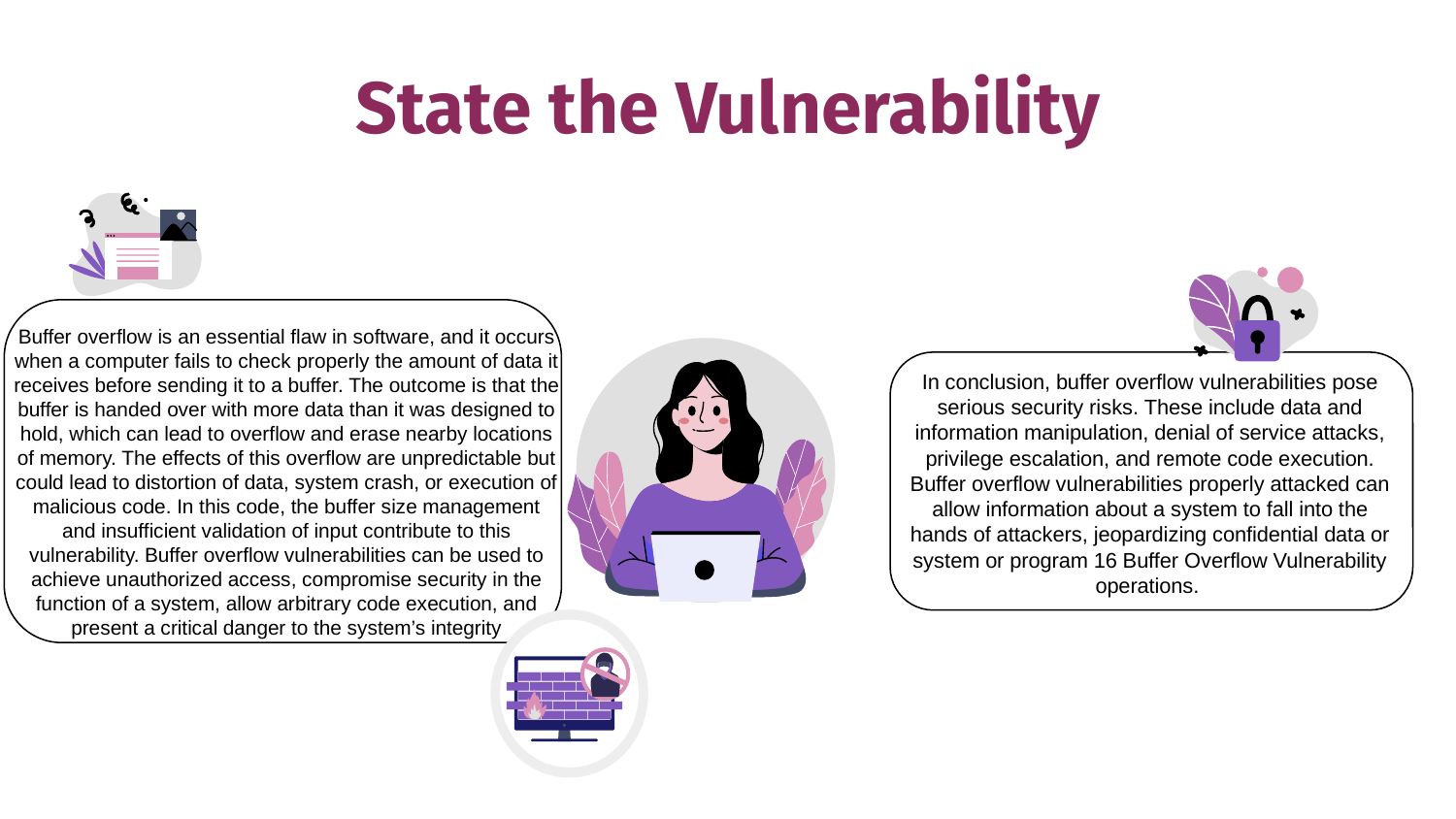

# State the Vulnerability

Buffer overflow is an essential flaw in software, and it occurs when a computer fails to check properly the amount of data it receives before sending it to a buffer. The outcome is that the buffer is handed over with more data than it was designed to hold, which can lead to overflow and erase nearby locations of memory. The effects of this overflow are unpredictable but could lead to distortion of data, system crash, or execution of malicious code. In this code, the buffer size management and insufficient validation of input contribute to this vulnerability. Buffer overflow vulnerabilities can be used to achieve unauthorized access, compromise security in the function of a system, allow arbitrary code execution, and present a critical danger to the system’s integrity
In conclusion, buffer overflow vulnerabilities pose serious security risks. These include data and information manipulation, denial of service attacks, privilege escalation, and remote code execution. Buffer overflow vulnerabilities properly attacked can allow information about a system to fall into the hands of attackers, jeopardizing confidential data or system or program 16 Buffer Overflow Vulnerability operations.